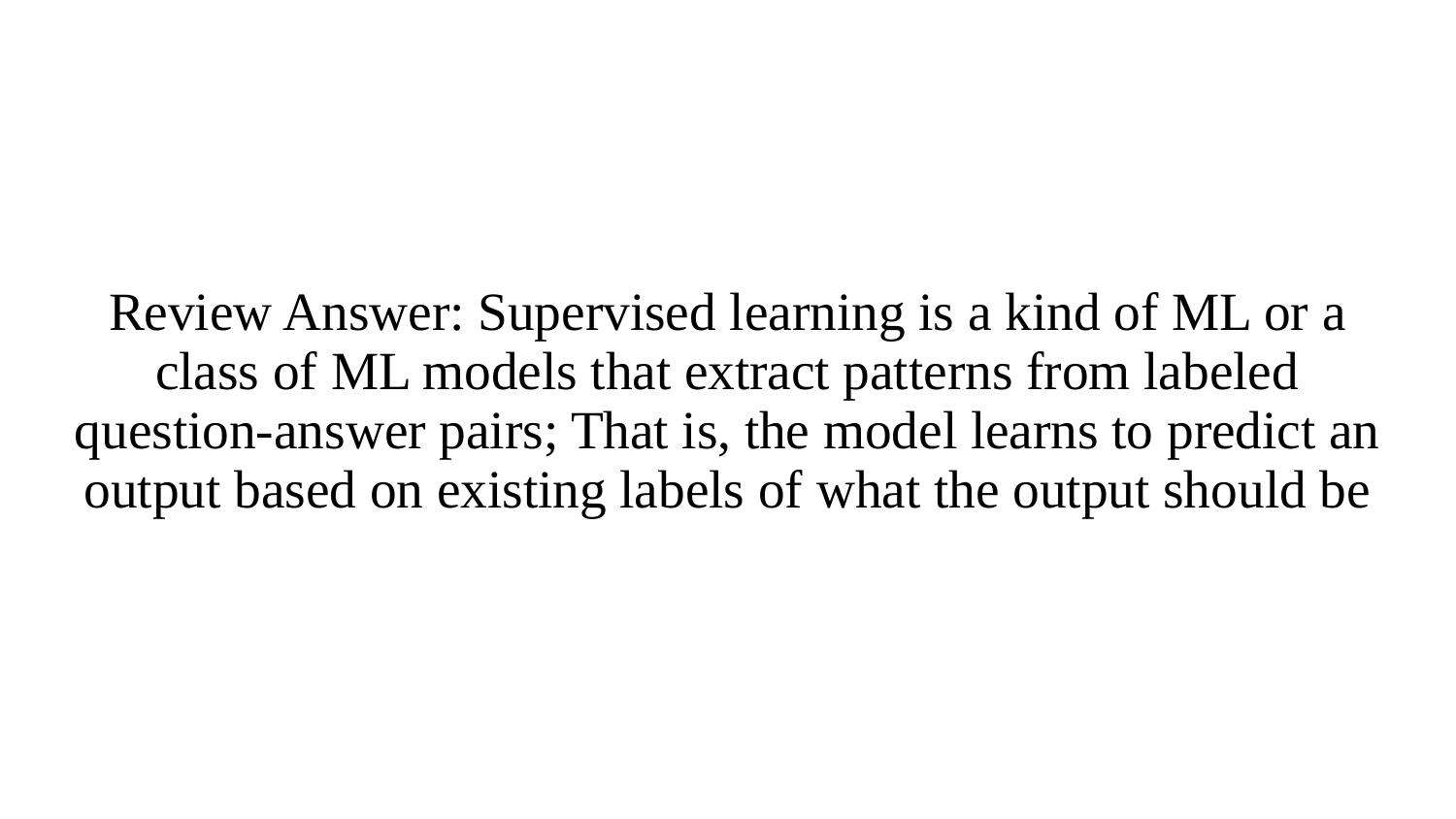

# Review Answer: Supervised learning is a kind of ML or a class of ML models that extract patterns from labeled question-answer pairs; That is, the model learns to predict an output based on existing labels of what the output should be